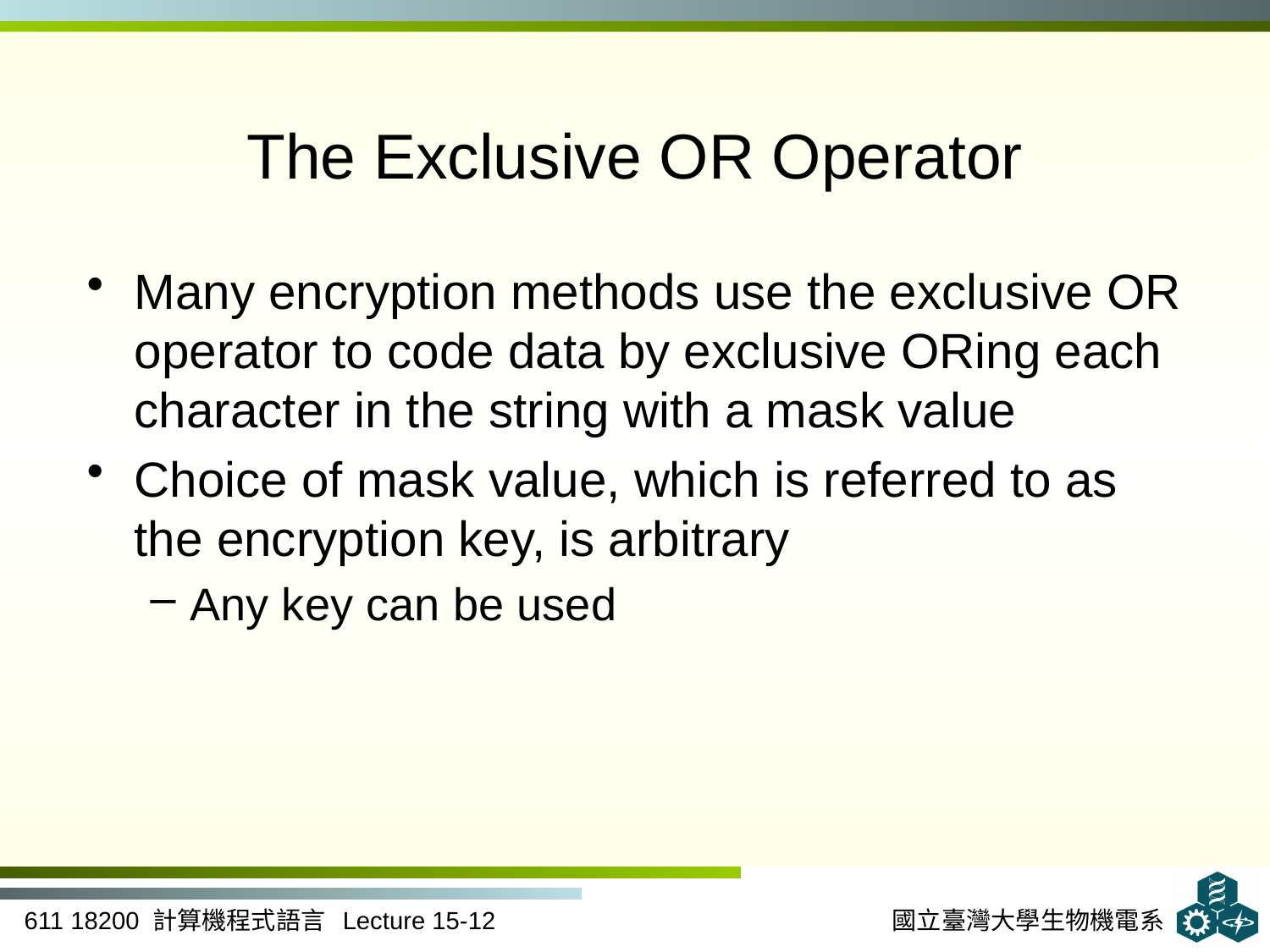

# The Exclusive OR Operator
Many encryption methods use the exclusive OR operator to code data by exclusive ORing each character in the string with a mask value
Choice of mask value, which is referred to as the encryption key, is arbitrary
Any key can be used